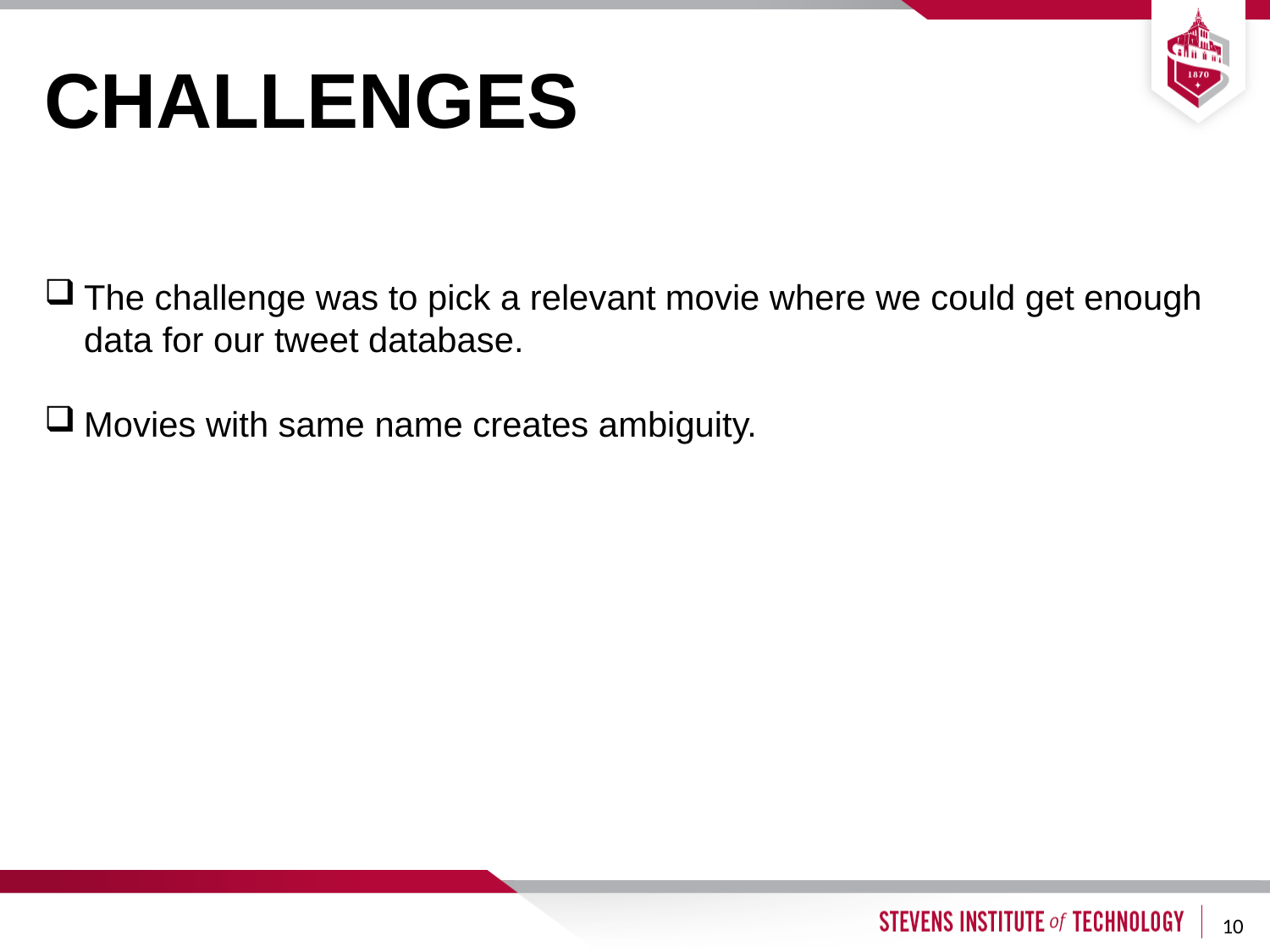

# CHALLENGES
The challenge was to pick a relevant movie where we could get enough data for our tweet database.

Movies with same name creates ambiguity.
10